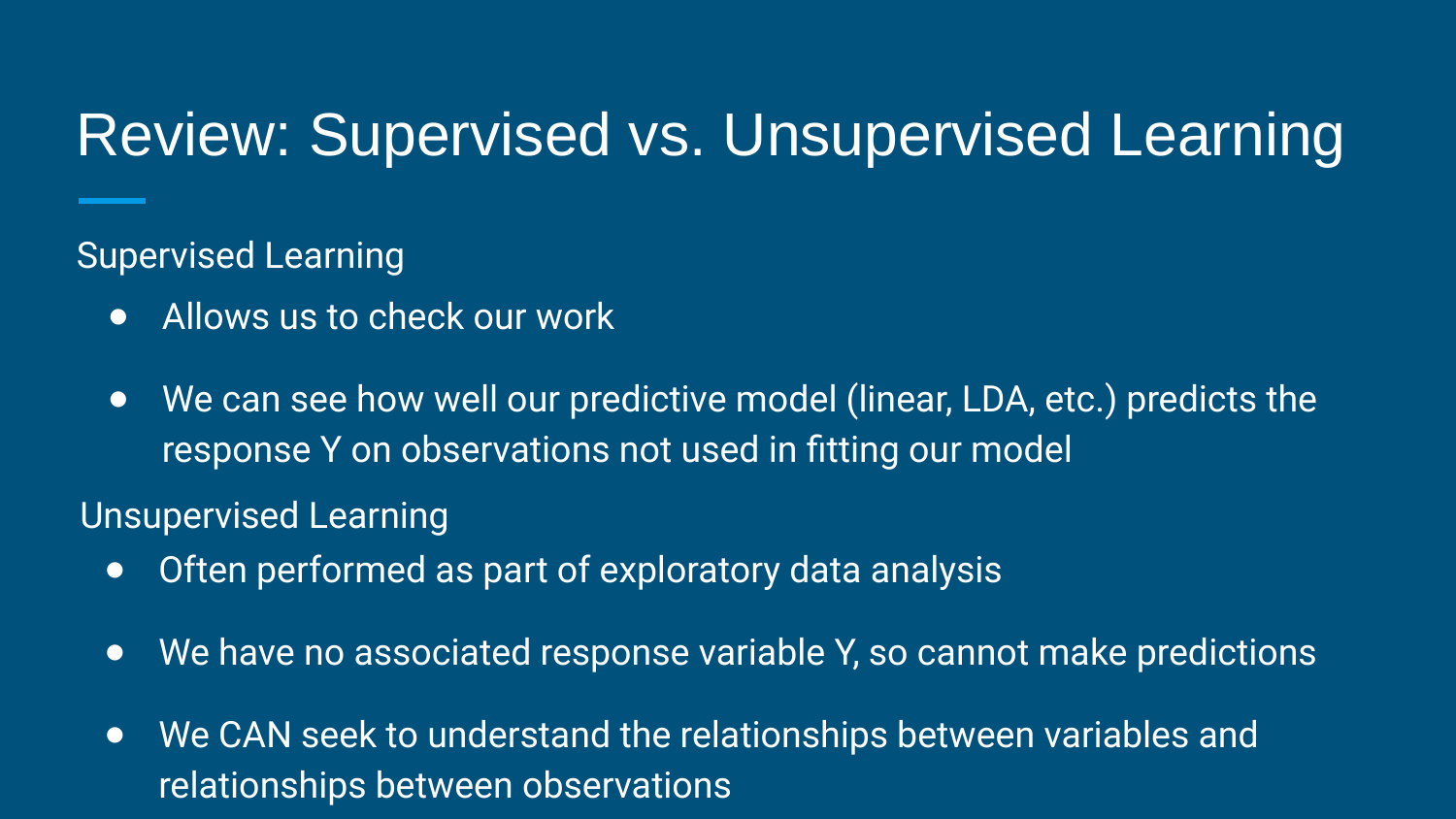

# Review: Supervised vs. Unsupervised Learning
Supervised Learning
Allows us to check our work
We can see how well our predictive model (linear, LDA, etc.) predicts the response Y on observations not used in fitting our model
Unsupervised Learning

Often performed as part of exploratory data analysis
We have no associated response variable Y, so cannot make predictions
We CAN seek to understand the relationships between variables and relationships between observations